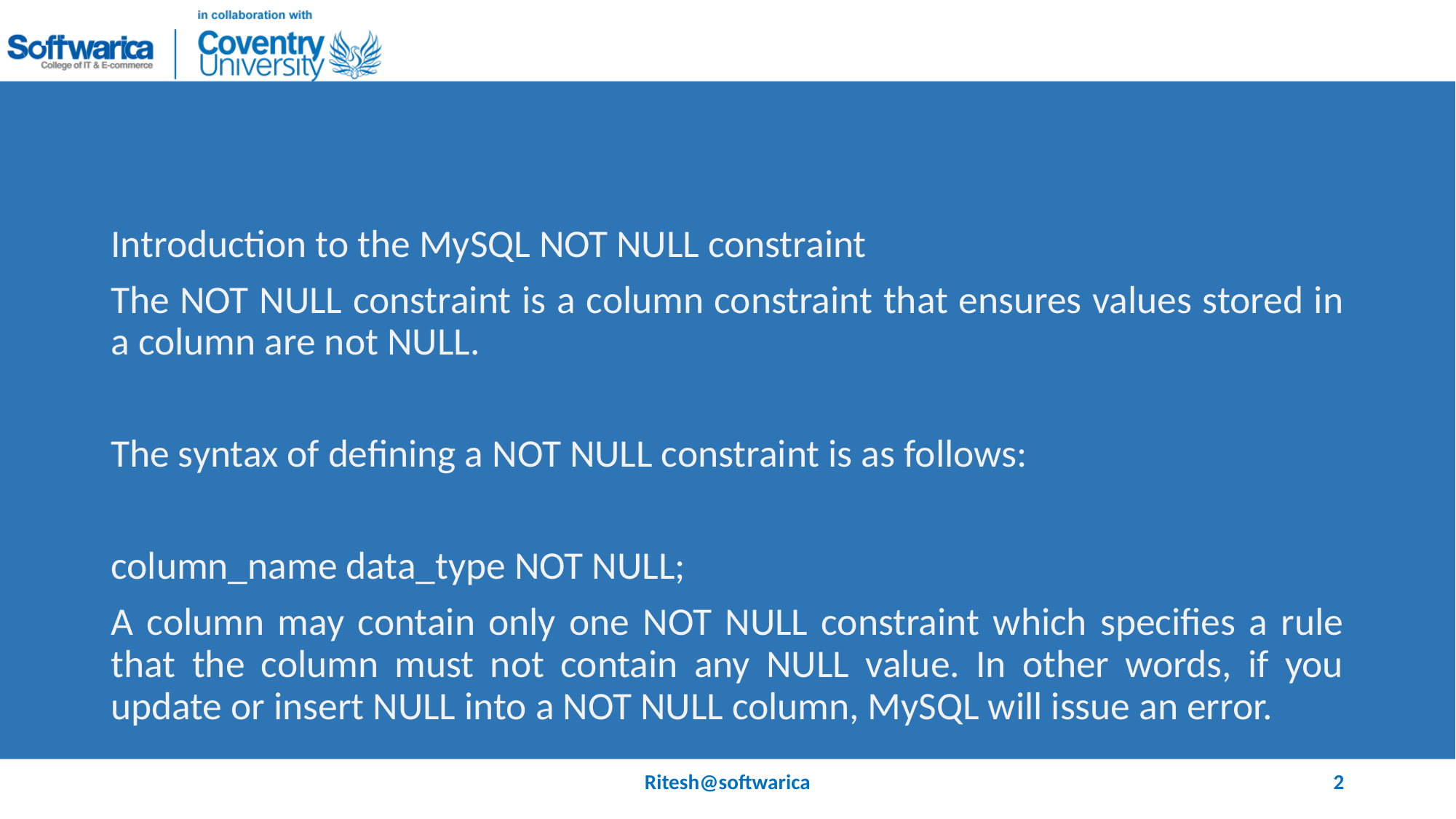

#
Introduction to the MySQL NOT NULL constraint
The NOT NULL constraint is a column constraint that ensures values stored in a column are not NULL.

The syntax of defining a NOT NULL constraint is as follows:

column_name data_type NOT NULL;
A column may contain only one NOT NULL constraint which specifies a rule that the column must not contain any NULL value. In other words, if you update or insert NULL into a NOT NULL column, MySQL will issue an error.
Ritesh@softwarica
2